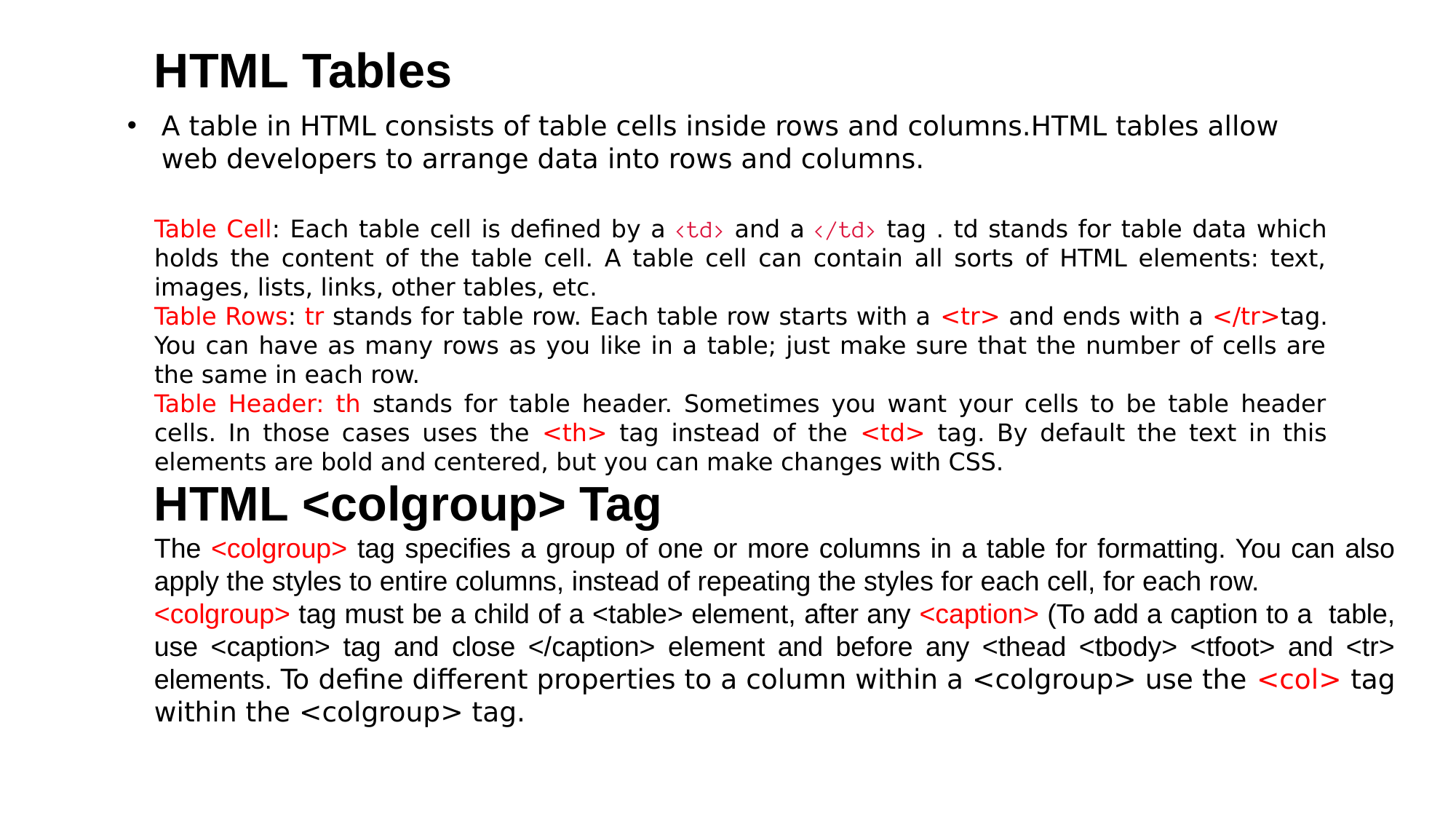

HTML Tables
A table in HTML consists of table cells inside rows and columns.HTML tables allow web developers to arrange data into rows and columns.
Table Cell: Each table cell is defined by a <td> and a </td> tag . td stands for table data which holds the content of the table cell. A table cell can contain all sorts of HTML elements: text, images, lists, links, other tables, etc.
Table Rows: tr stands for table row. Each table row starts with a <tr> and ends with a </tr>tag. You can have as many rows as you like in a table; just make sure that the number of cells are the same in each row.
Table Header: th stands for table header. Sometimes you want your cells to be table header cells. In those cases uses the <th> tag instead of the <td> tag. By default the text in this elements are bold and centered, but you can make changes with CSS.

HTML <colgroup> Tag
The <colgroup> tag specifies a group of one or more columns in a table for formatting. You can also apply the styles to entire columns, instead of repeating the styles for each cell, for each row.
<colgroup> tag must be a child of a <table> element, after any <caption> (To add a caption to a  table, use <caption> tag and close </caption> element and before any <thead <tbody> <tfoot> and <tr> elements. To define different properties to a column within a <colgroup> use the <col> tag within the <colgroup> tag.